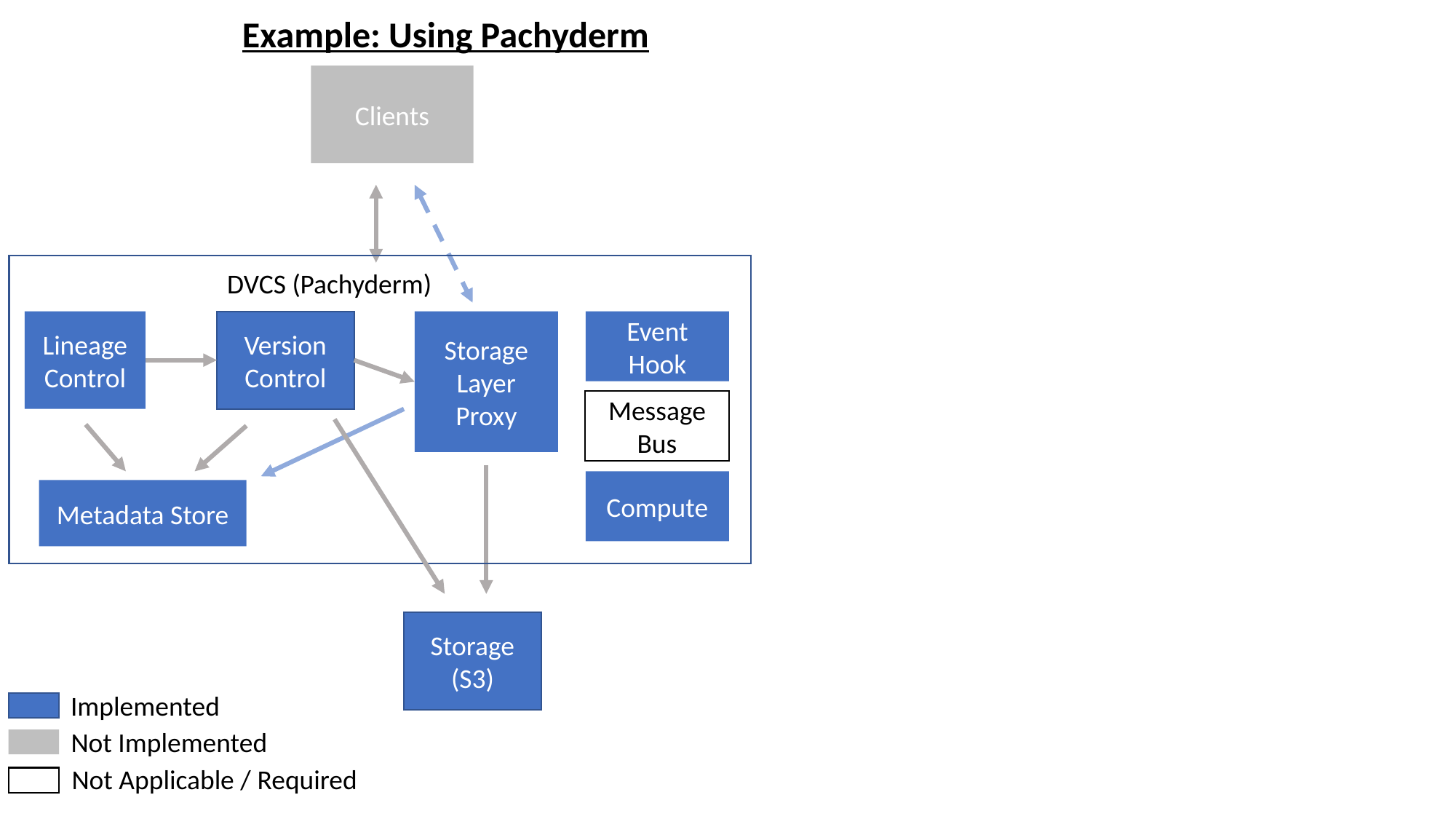

Example: Using Pachyderm
Clients

DVCS (Pachyderm)
Lineage Control
Storage Layer Proxy
Event
Hook
Version
Control
Message
Bus
Compute
Metadata Store
Storage
(S3)
Implemented

Not Implemented

Not Applicable / Required